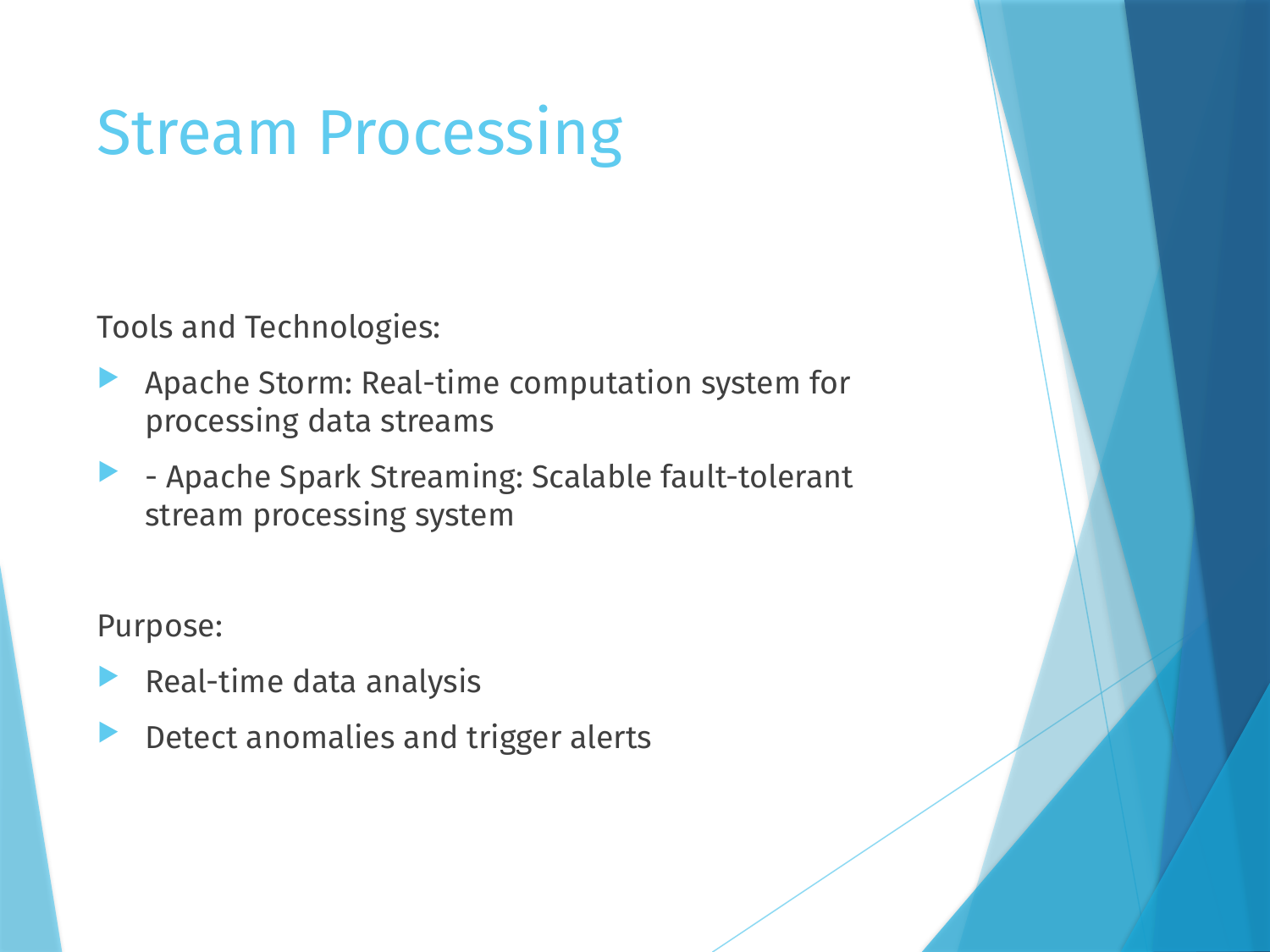

# Stream Processing
Tools and Technologies:
Apache Storm: Real-time computation system for processing data streams
- Apache Spark Streaming: Scalable fault-tolerant stream processing system

Purpose:
Real-time data analysis
Detect anomalies and trigger alerts